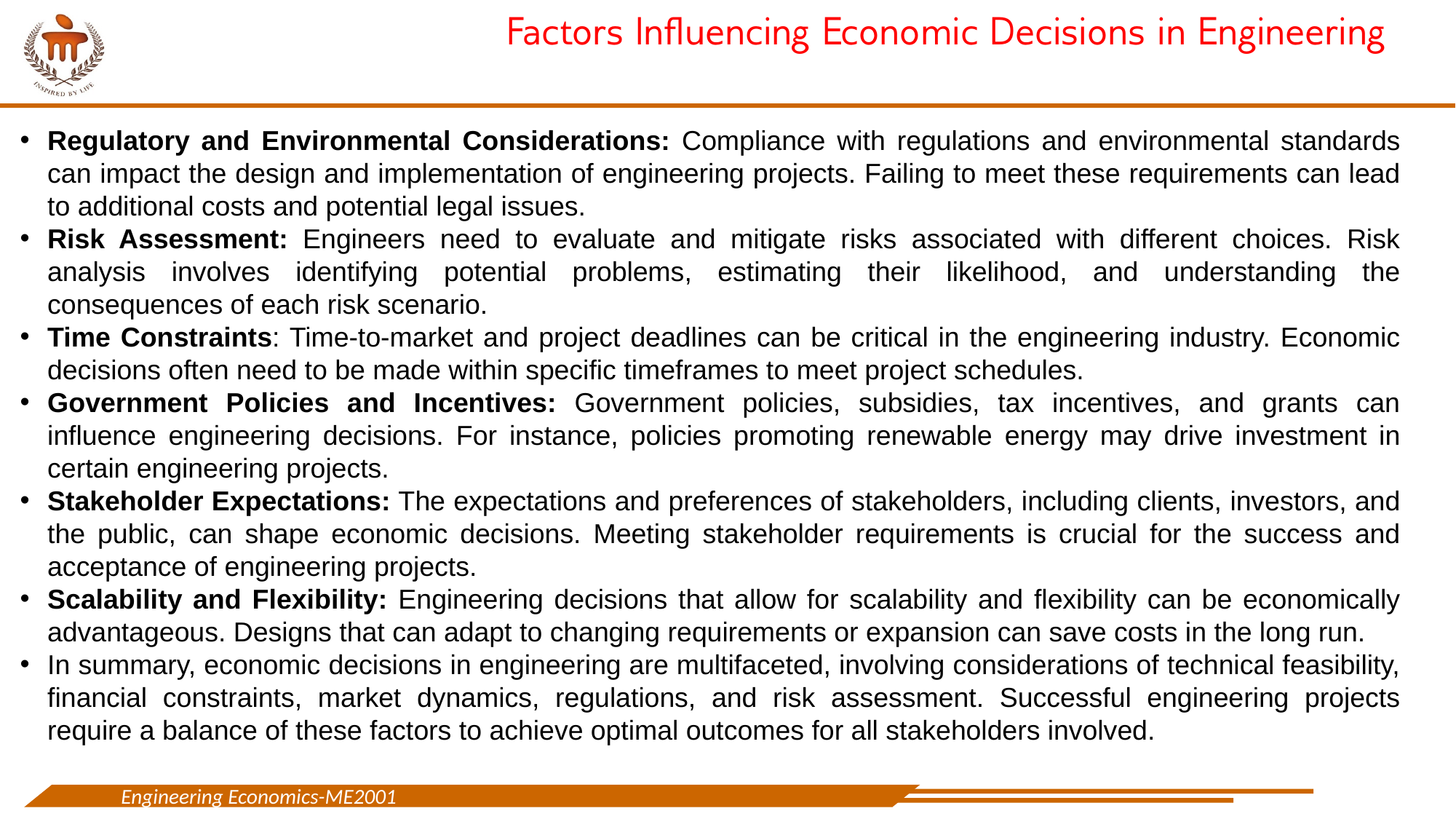

# Factors Influencing Economic Decisions in Engineering
Regulatory and Environmental Considerations: Compliance with regulations and environmental standards can impact the design and implementation of engineering projects. Failing to meet these requirements can lead to additional costs and potential legal issues.
Risk Assessment: Engineers need to evaluate and mitigate risks associated with different choices. Risk analysis involves identifying potential problems, estimating their likelihood, and understanding the consequences of each risk scenario.
Time Constraints: Time-to-market and project deadlines can be critical in the engineering industry. Economic decisions often need to be made within specific timeframes to meet project schedules.
Government Policies and Incentives: Government policies, subsidies, tax incentives, and grants can influence engineering decisions. For instance, policies promoting renewable energy may drive investment in certain engineering projects.
Stakeholder Expectations: The expectations and preferences of stakeholders, including clients, investors, and the public, can shape economic decisions. Meeting stakeholder requirements is crucial for the success and acceptance of engineering projects.
Scalability and Flexibility: Engineering decisions that allow for scalability and flexibility can be economically advantageous. Designs that can adapt to changing requirements or expansion can save costs in the long run.
In summary, economic decisions in engineering are multifaceted, involving considerations of technical feasibility, financial constraints, market dynamics, regulations, and risk assessment. Successful engineering projects require a balance of these factors to achieve optimal outcomes for all stakeholders involved.